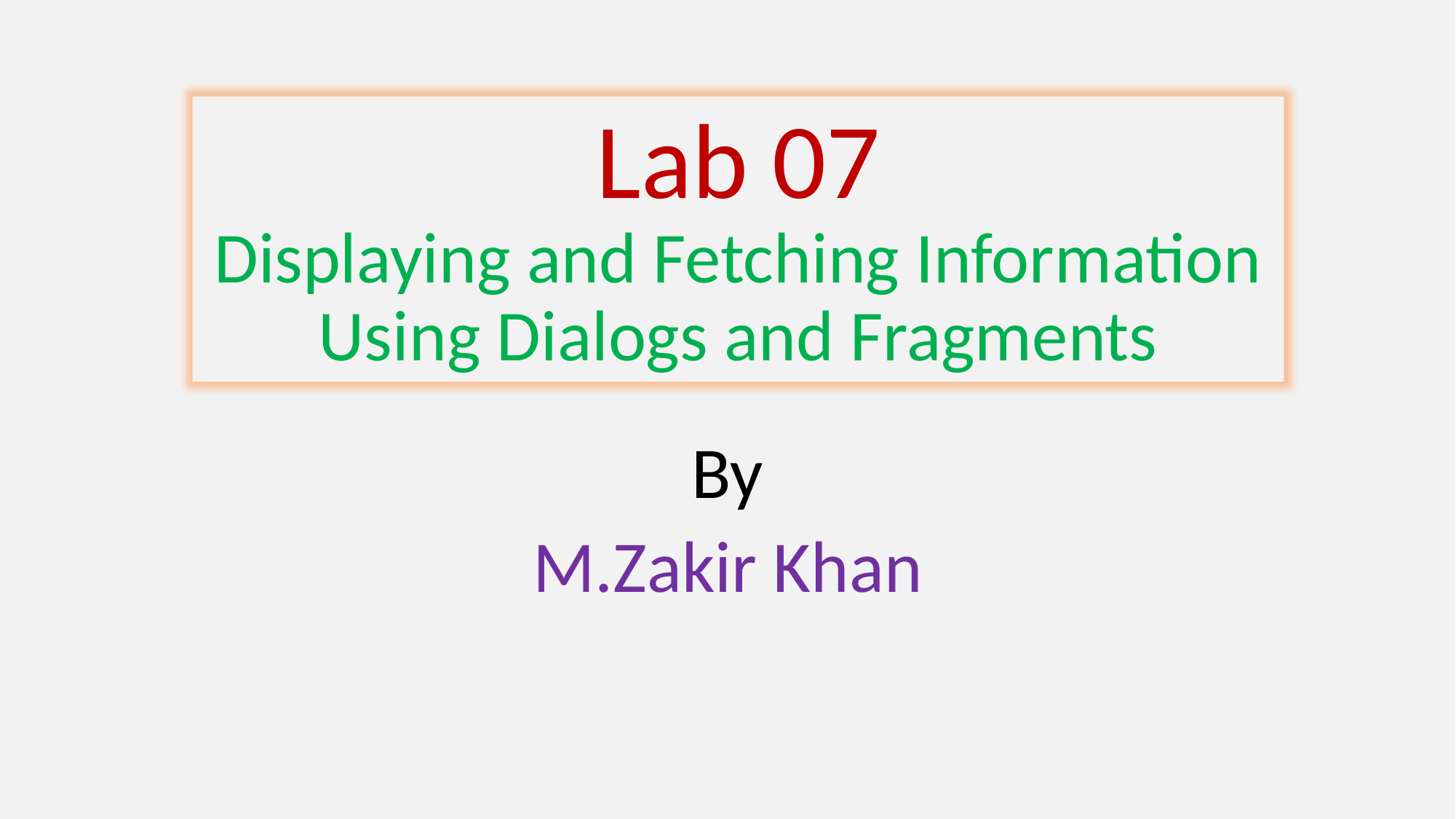

Lab 07
Displaying and Fetching Information Using Dialogs and Fragments
By
M.Zakir Khan